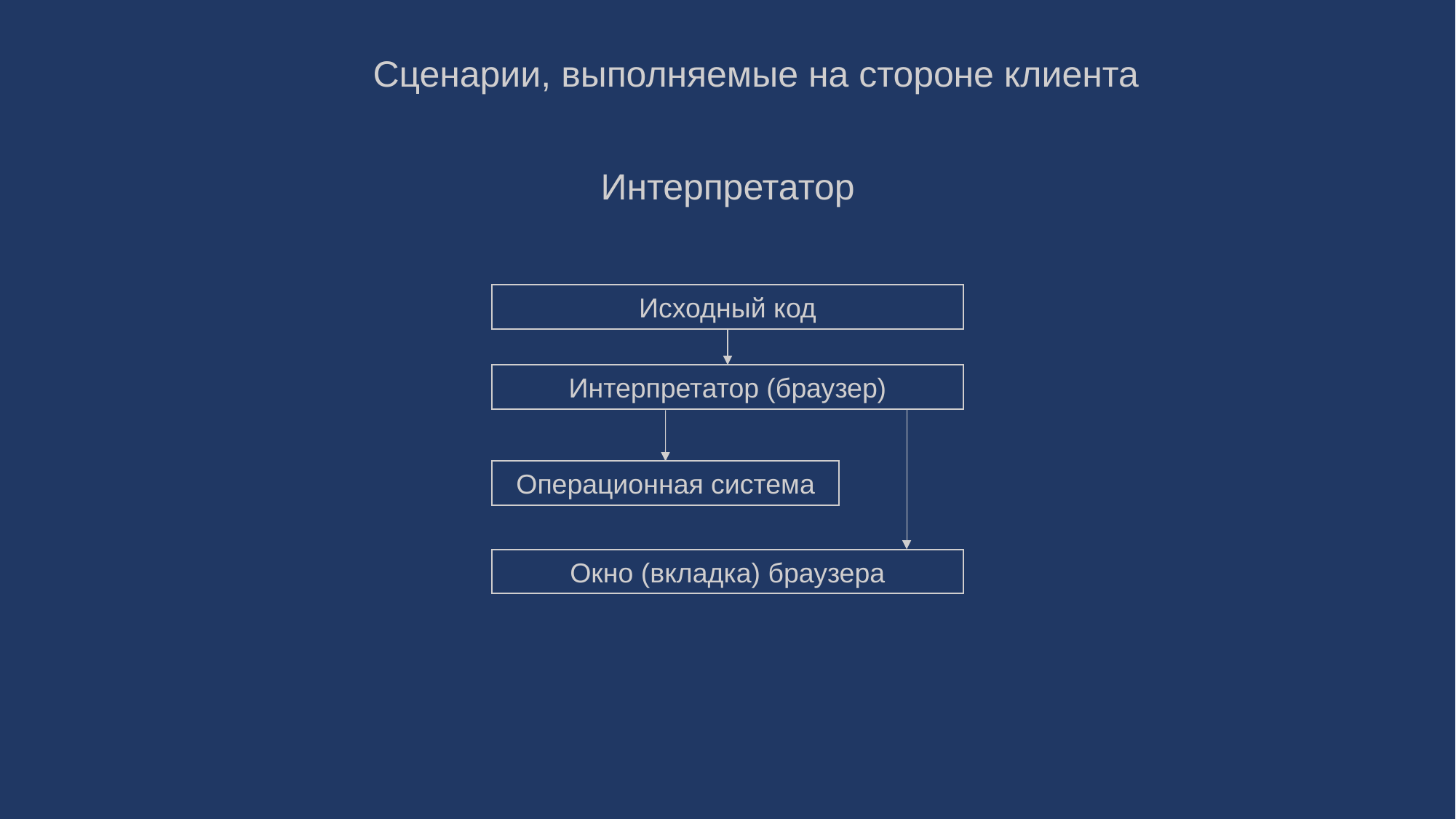

# Сценарии, выполняемые на стороне клиента
Интерпретатор
Исходный код
Интерпретатор (браузер)
Операционная система
Окно (вкладка) браузера